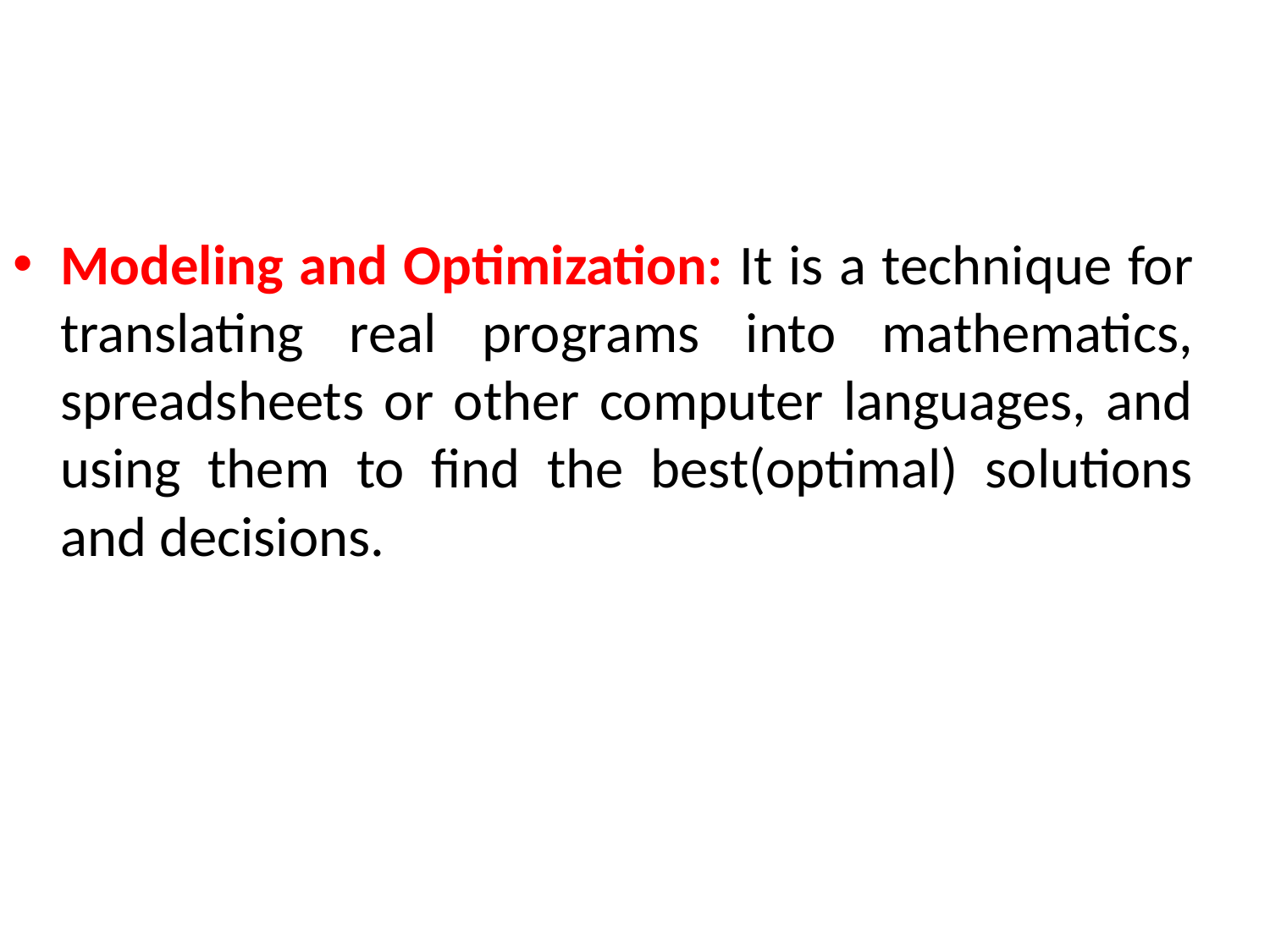

#
Modeling and Optimization: It is a technique for translating real programs into mathematics, spreadsheets or other computer languages, and using them to find the best(optimal) solutions and decisions.